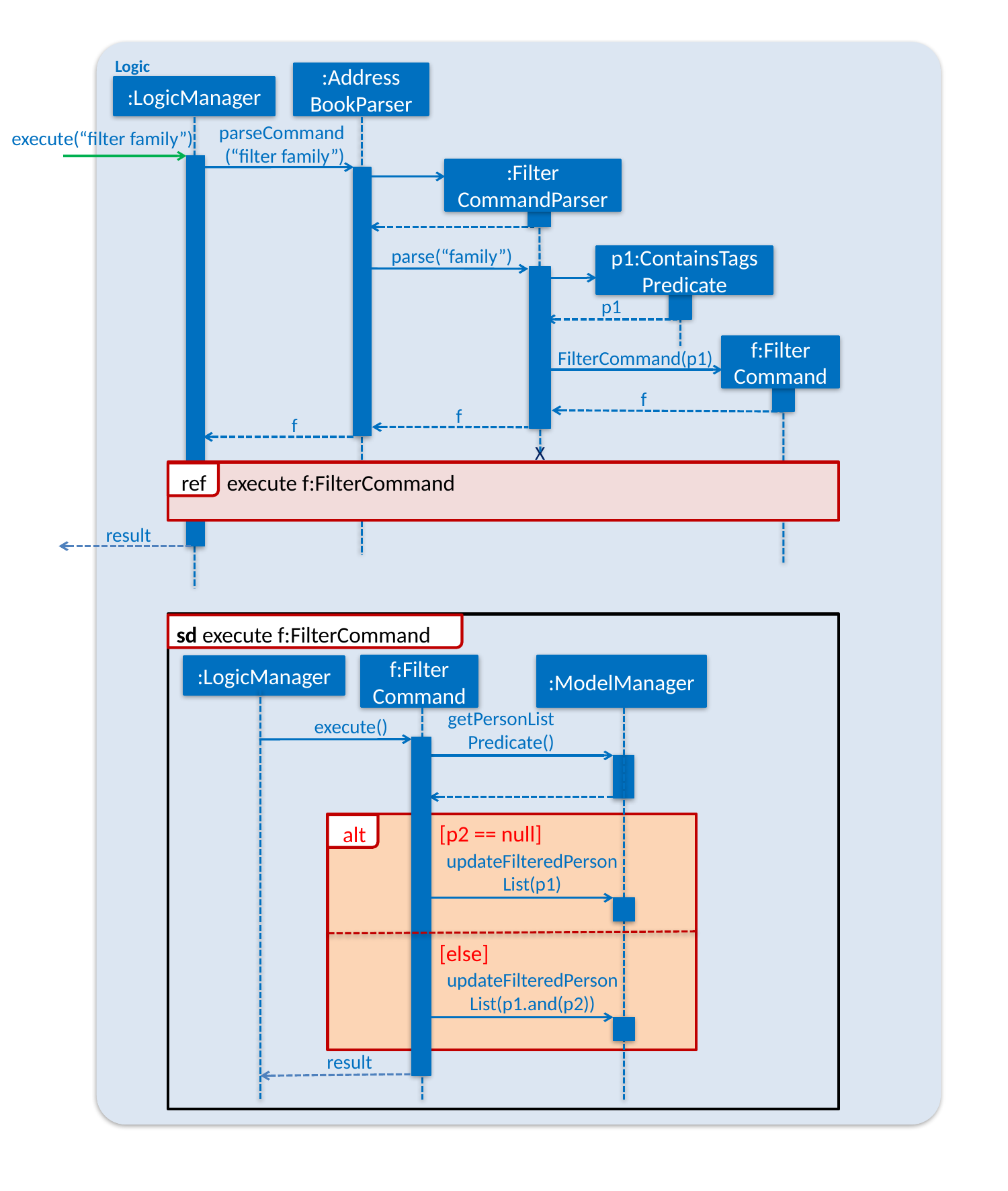

Logic
:Address
BookParser
:LogicManager
parseCommand(“filter family”)
execute(“filter family”)

:Filter
CommandParser

parse(“family”)
p1:ContainsTags
Predicate

p1
f:Filter
Command
FilterCommand(p1)
f

f
f
X

ref
execute f:FilterCommand

result

sd execute f:FilterCommand
f:Filter
Command
:ModelManager
:LogicManager
getPersonListPredicate()
execute()

[p2 == null]
alt
updateFilteredPersonList(p1)

[else]
updateFilteredPersonList(p1.and(p2))
p2:Predicate

result